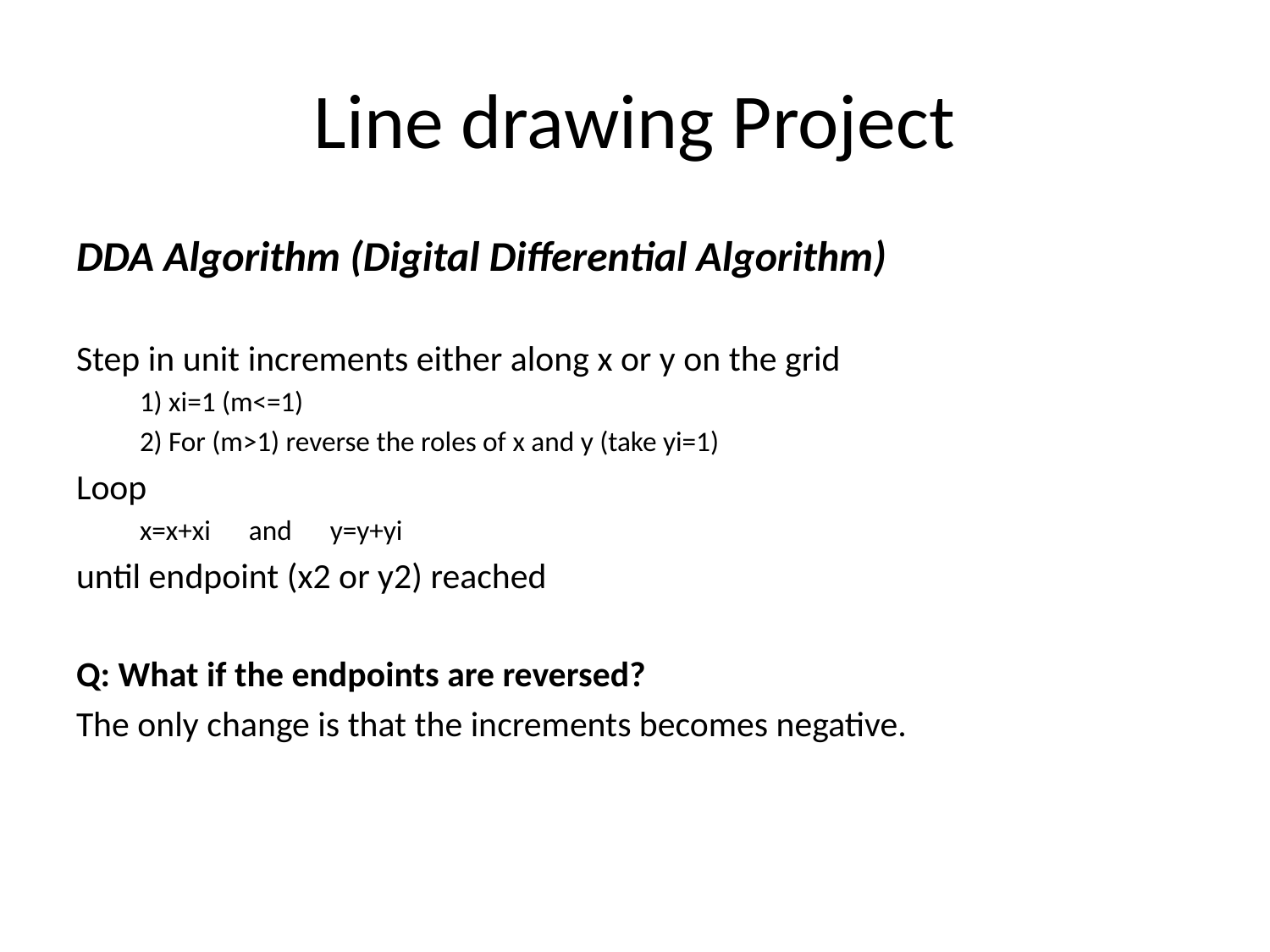

# Line drawing Project
DDA Algorithm (Digital Differential Algorithm)

Step in unit increments either along x or y on the grid
1) xi=1 (m<=1)
2) For (m>1) reverse the roles of x and y (take yi=1)
Loop
x=x+xi      and      y=y+yi
until endpoint (x2 or y2) reached

Q: What if the endpoints are reversed?
The only change is that the increments becomes negative.